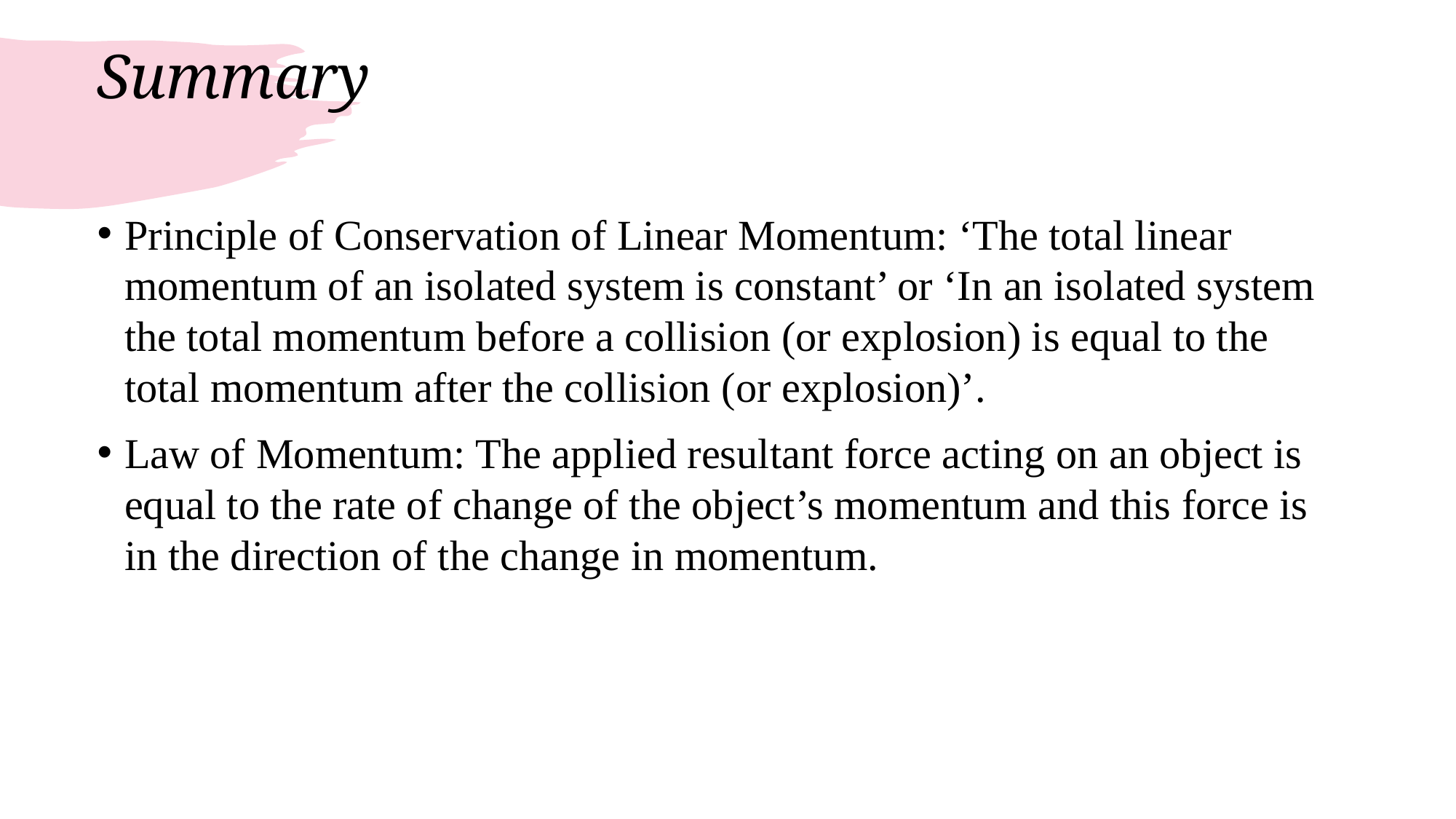

# Summary
Principle of Conservation of Linear Momentum: ‘The total linear momentum of an isolated system is constant’ or ‘In an isolated system the total momentum before a collision (or explosion) is equal to the total momentum after the collision (or explosion)’.
Law of Momentum: The applied resultant force acting on an object is equal to the rate of change of the object’s momentum and this force is in the direction of the change in momentum.